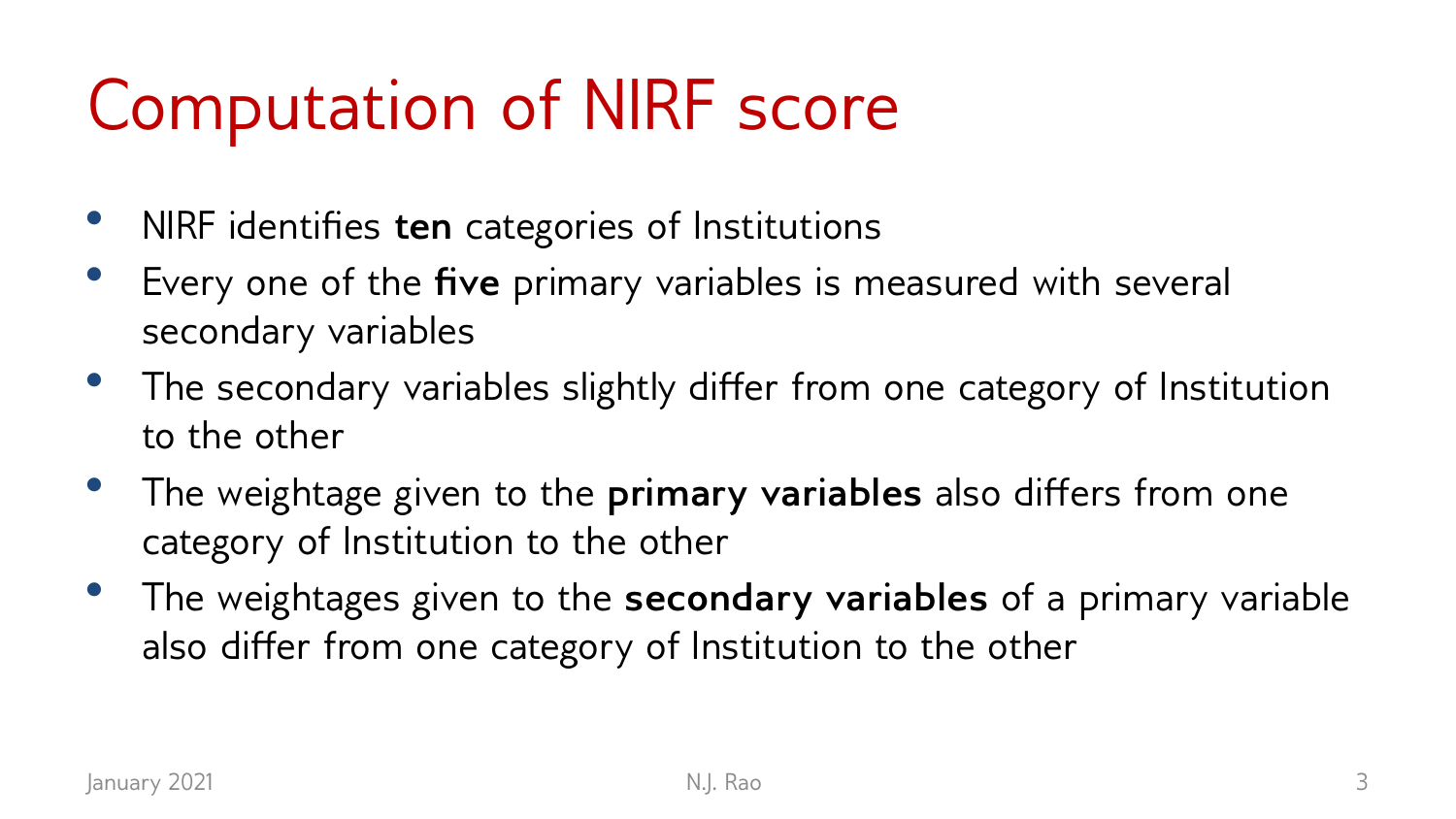

# Computation of NIRF score
NIRF identifies ten categories of Institutions
Every one of the five primary variables is measured with several secondary variables
The secondary variables slightly differ from one category of Institution to the other
The weightage given to the primary variables also differs from one category of Institution to the other
The weightages given to the secondary variables of a primary variable also differ from one category of Institution to the other
January 2021
N.J. Rao
3